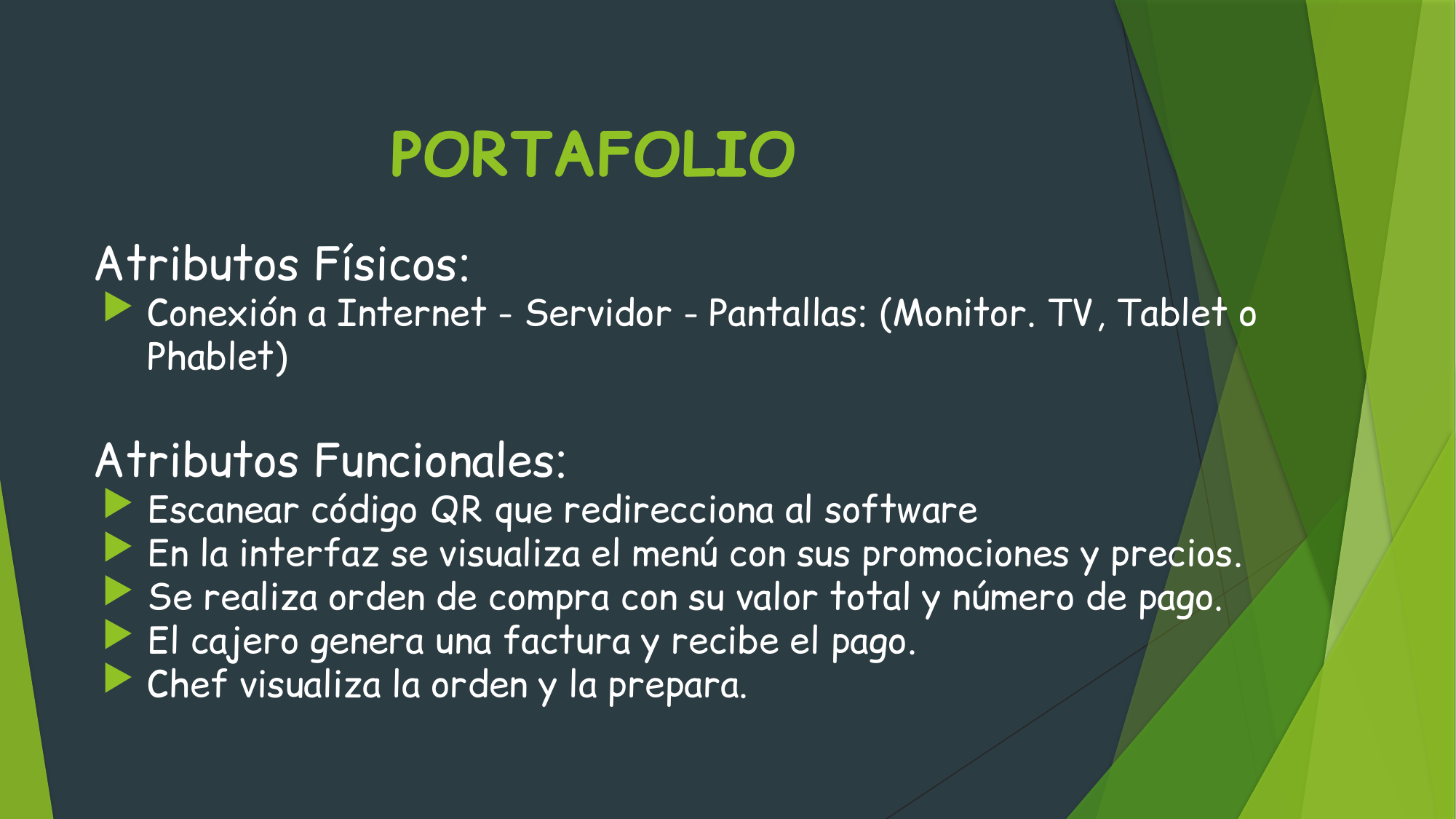

# PORTAFOLIO

Atributos Físicos:
Conexión a Internet - Servidor - Pantallas: (Monitor. TV, Tablet o Phablet)

Atributos Funcionales:
Escanear código QR que redirecciona al software
En la interfaz se visualiza el menú con sus promociones y precios.
Se realiza orden de compra con su valor total y número de pago.
El cajero genera una factura y recibe el pago.
Chef visualiza la orden y la prepara.